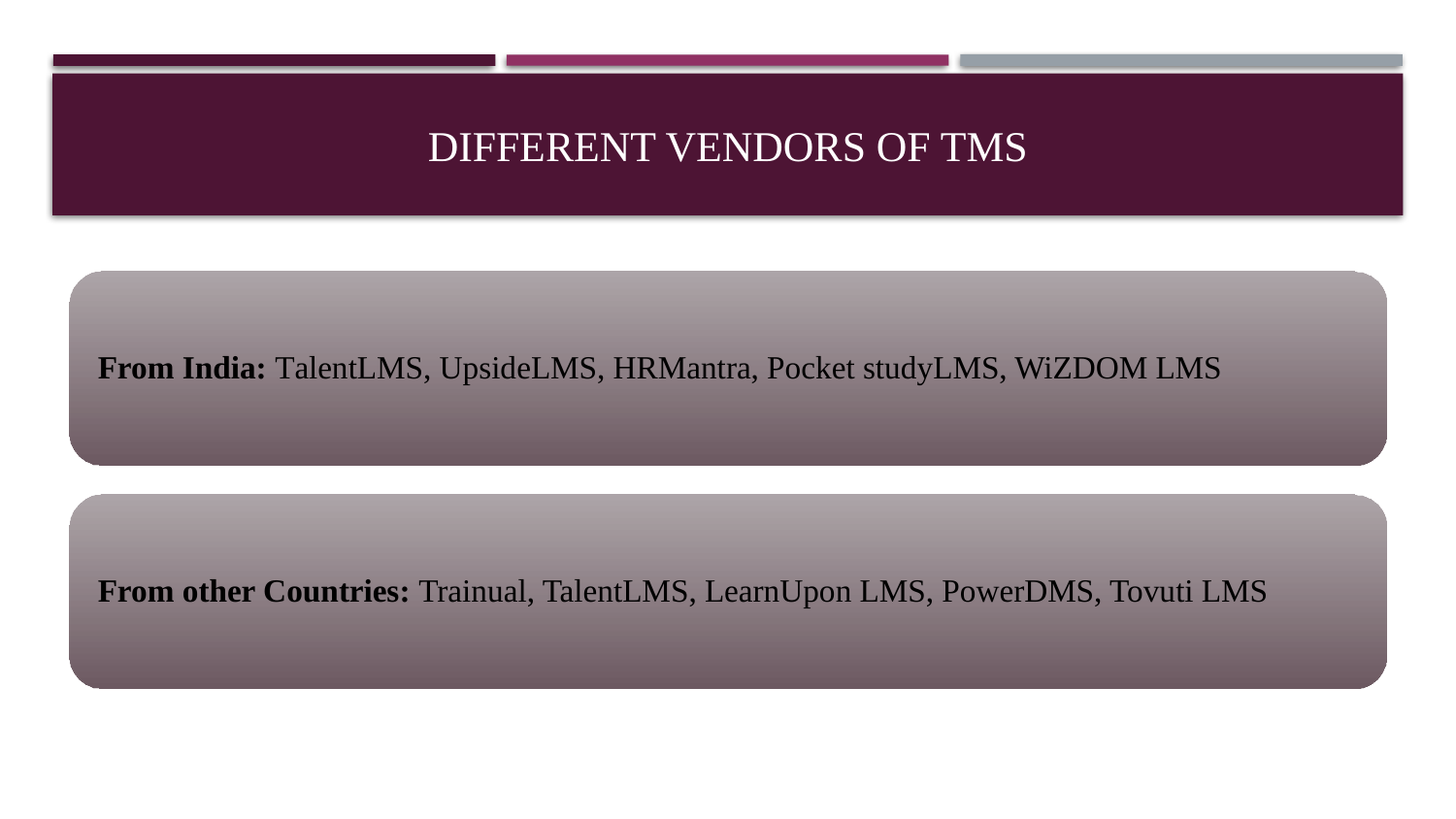

# DIFFERENT VENDORS OF TMS
From India: TalentLMS, UpsideLMS, HRMantra, Pocket studyLMS, WiZDOM LMS
From other Countries: Trainual, TalentLMS, LearnUpon LMS, PowerDMS, Tovuti LMS